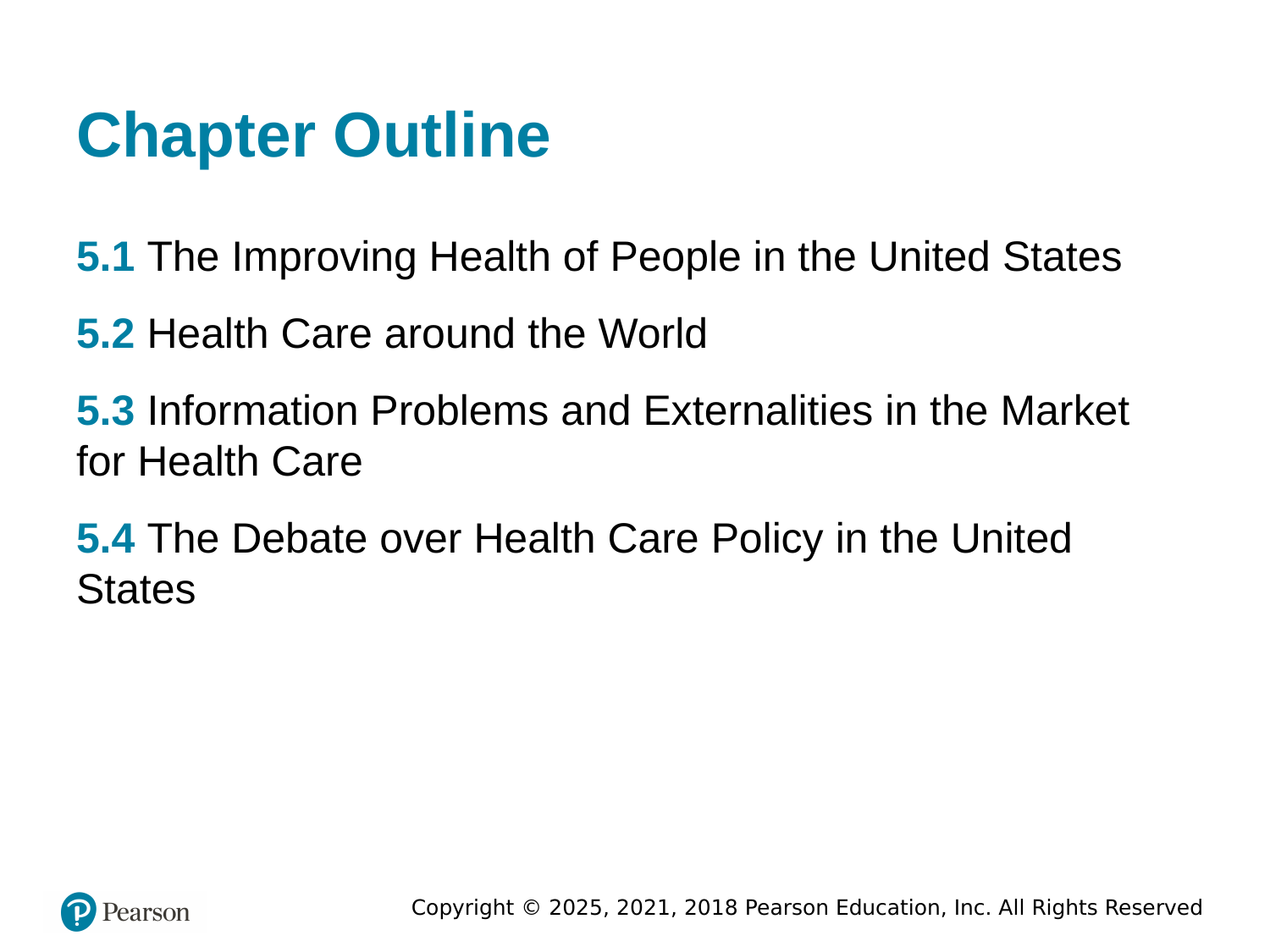

# Chapter Outline
5.1 The Improving Health of People in the United States
5.2 Health Care around the World
5.3 Information Problems and Externalities in the Market for Health Care
5.4 The Debate over Health Care Policy in the United States